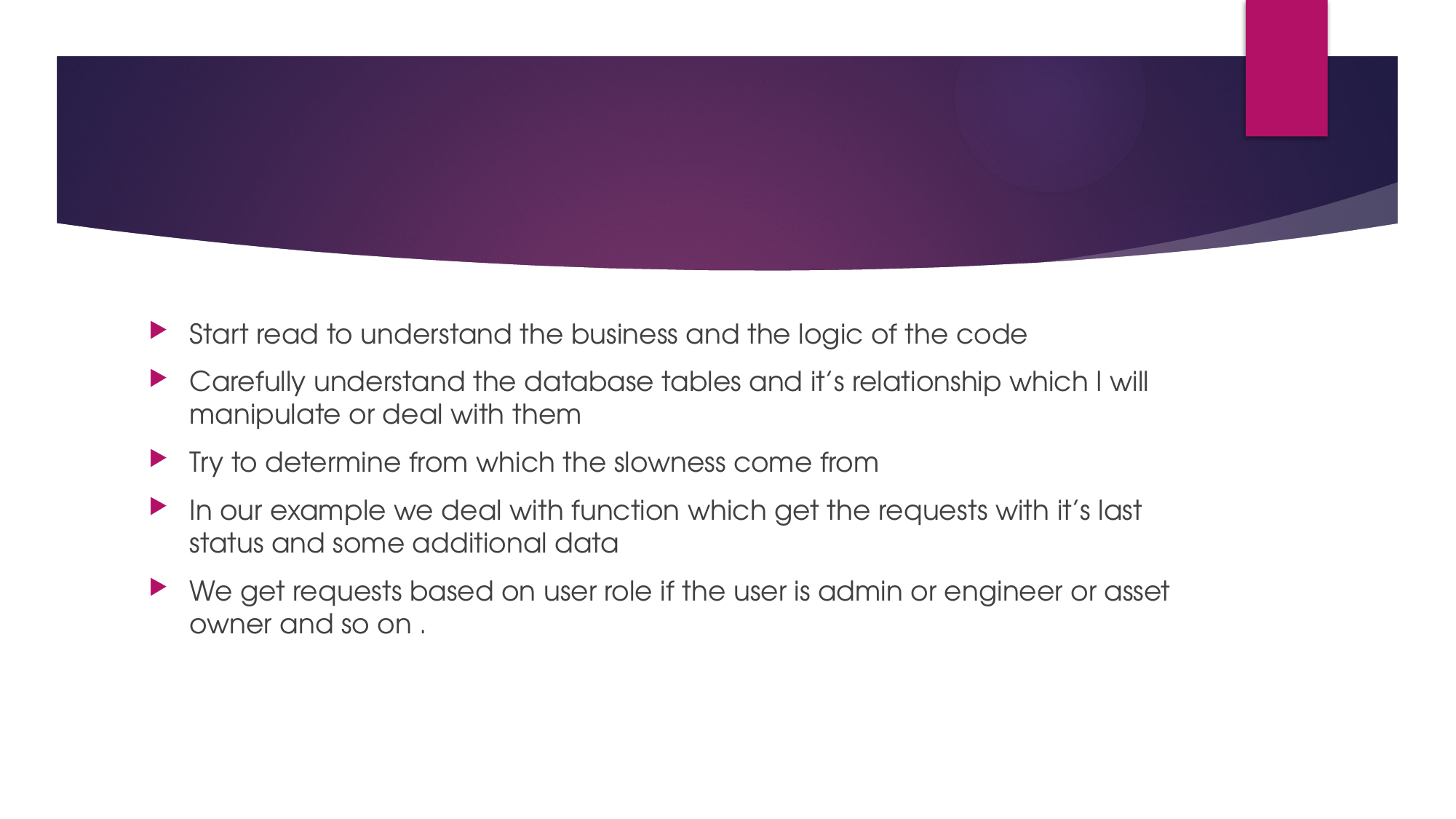

#
Start read to understand the business and the logic of the code
Carefully understand the database tables and it’s relationship which I will manipulate or deal with them
Try to determine from which the slowness come from
In our example we deal with function which get the requests with it’s last status and some additional data
We get requests based on user role if the user is admin or engineer or asset owner and so on .